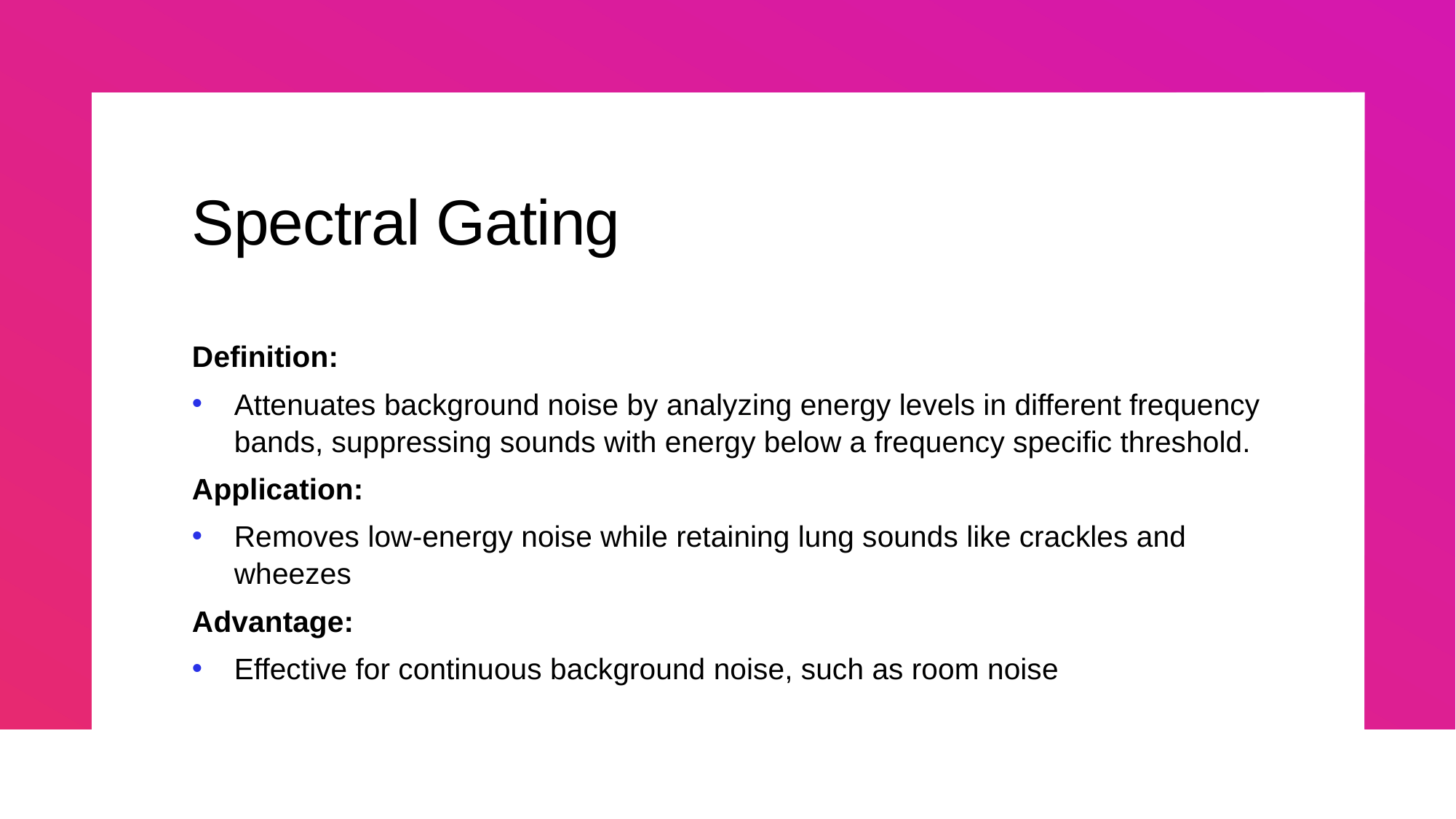

# Spectral Gating
Definition:
Attenuates background noise by analyzing energy levels in different frequency bands, suppressing sounds with energy below a frequency specific threshold.
Application:
Removes low-energy noise while retaining lung sounds like crackles and wheezes
Advantage:
Effective for continuous background noise, such as room noise